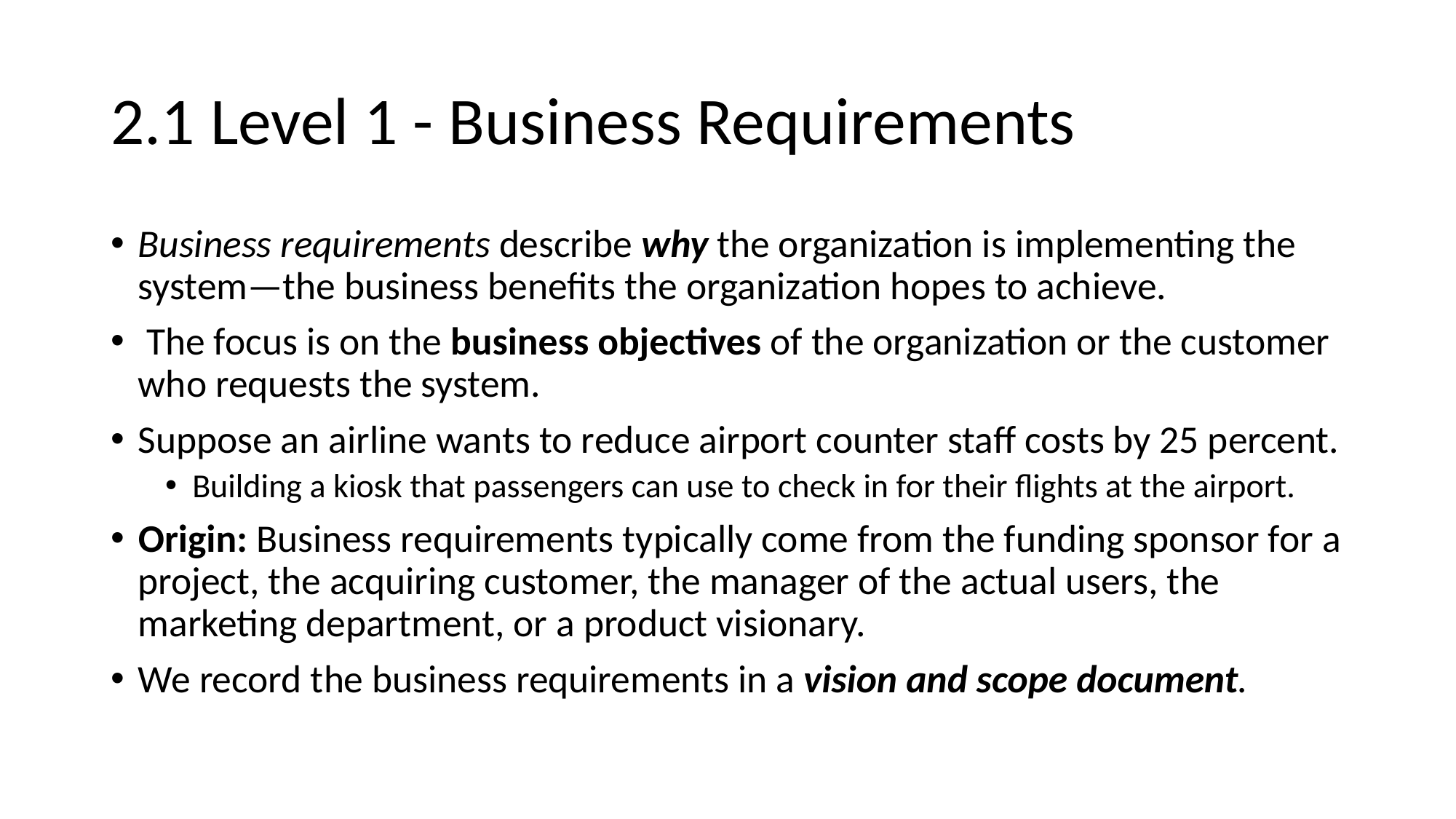

# 2.1 Level 1 - Business Requirements
Business requirements describe why the organization is implementing the system—the business benefits the organization hopes to achieve.
 The focus is on the business objectives of the organization or the customer who requests the system.
Suppose an airline wants to reduce airport counter staff costs by 25 percent.
Building a kiosk that passengers can use to check in for their flights at the airport.
Origin: Business requirements typically come from the funding sponsor for a project, the acquiring customer, the manager of the actual users, the marketing department, or a product visionary.
We record the business requirements in a vision and scope document.